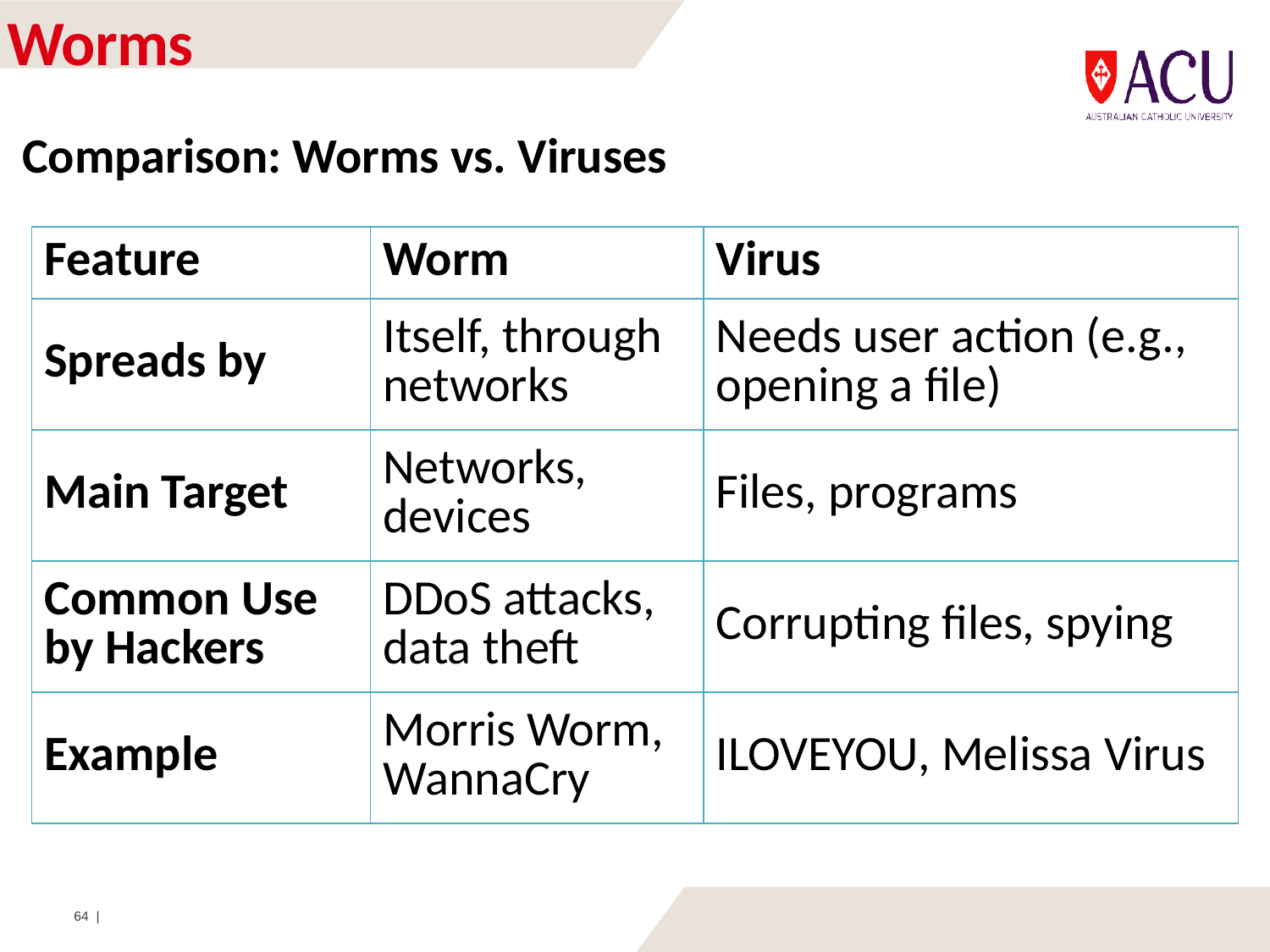

# Worms
Comparison: Worms vs. Viruses
| Feature | Worm | Virus |
| --- | --- | --- |
| Spreads by | Itself, through networks | Needs user action (e.g., opening a file) |
| Main Target | Networks, devices | Files, programs |
| Common Use by Hackers | DDoS attacks, data theft | Corrupting files, spying |
| Example | Morris Worm, WannaCry | ILOVEYOU, Melissa Virus |
64 |